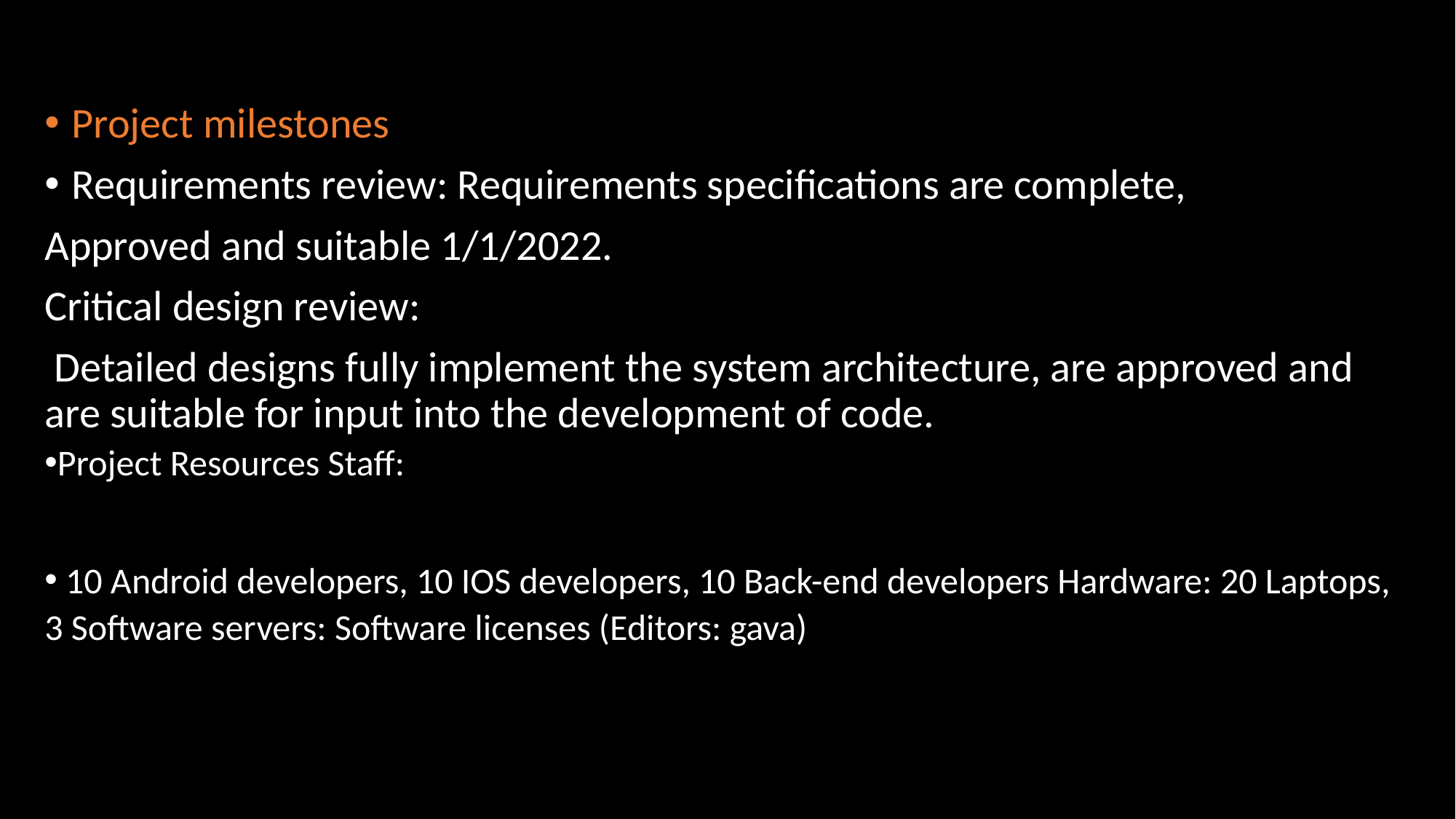

Project milestones
Requirements review: Requirements specifications are complete,
Approved and suitable 1/1/2022.
Critical design review:
 Detailed designs fully implement the system architecture, are approved and are suitable for input into the development of code.
Project Resources Staff:

 10 Android developers, 10 IOS developers, 10 Back-end developers Hardware: 20 Laptops, 3 Software servers: Software licenses (Editors: gava)